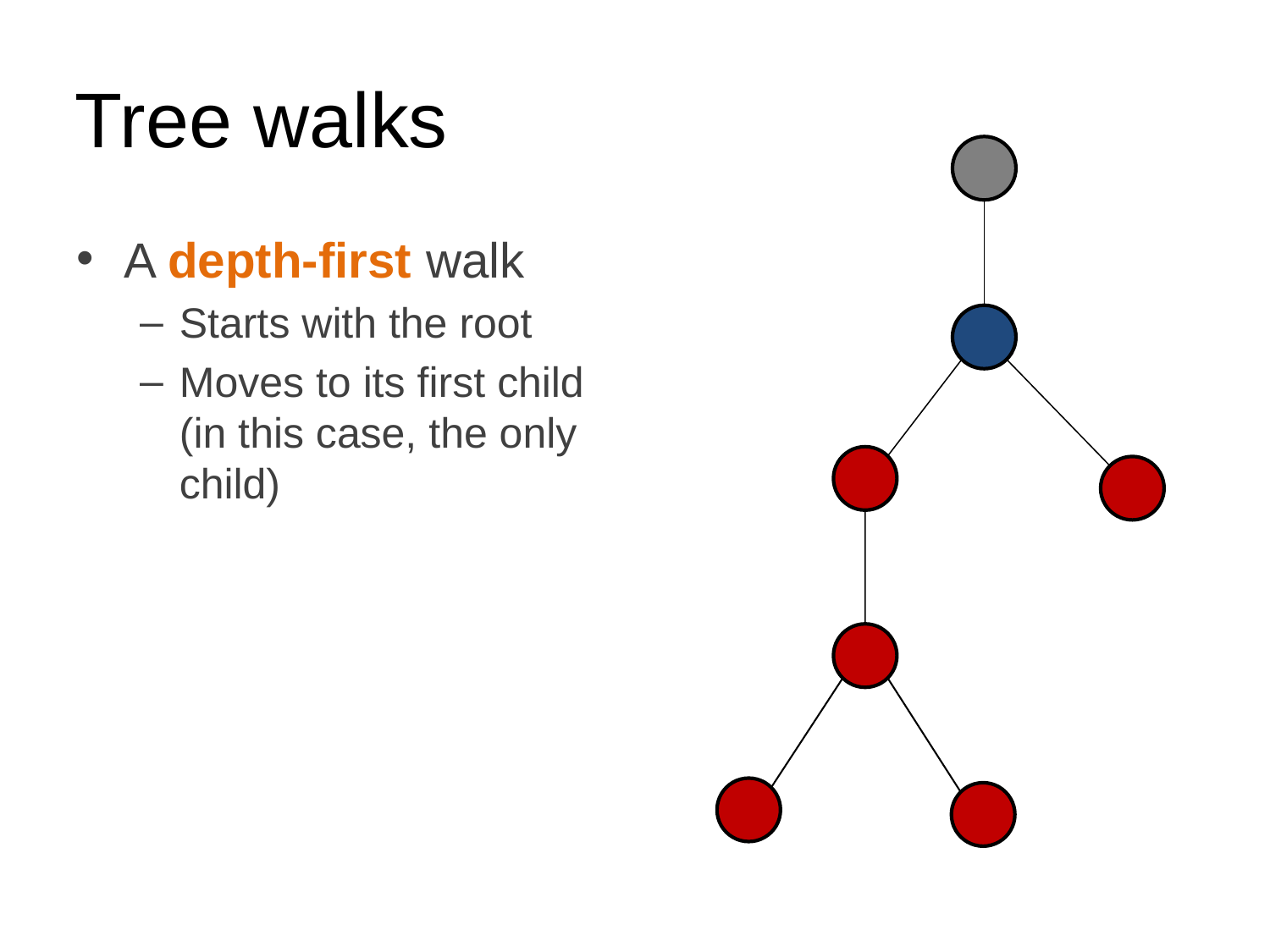

# Tree walks

A depth-first walk
Starts with the root
Moves to its first child
(in this case, the only child)